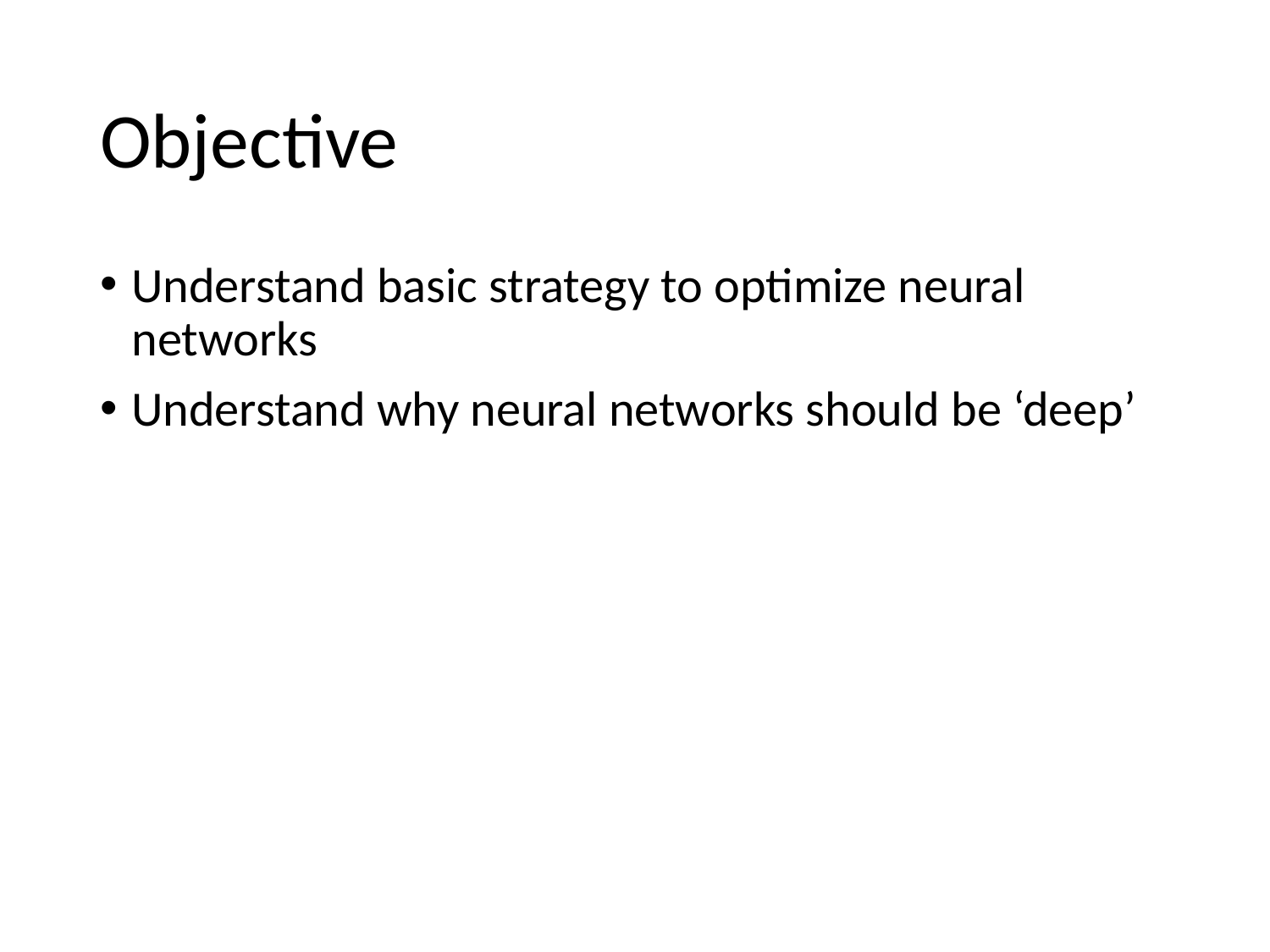

# Objective
Understand basic strategy to optimize neural networks
Understand why neural networks should be ‘deep’